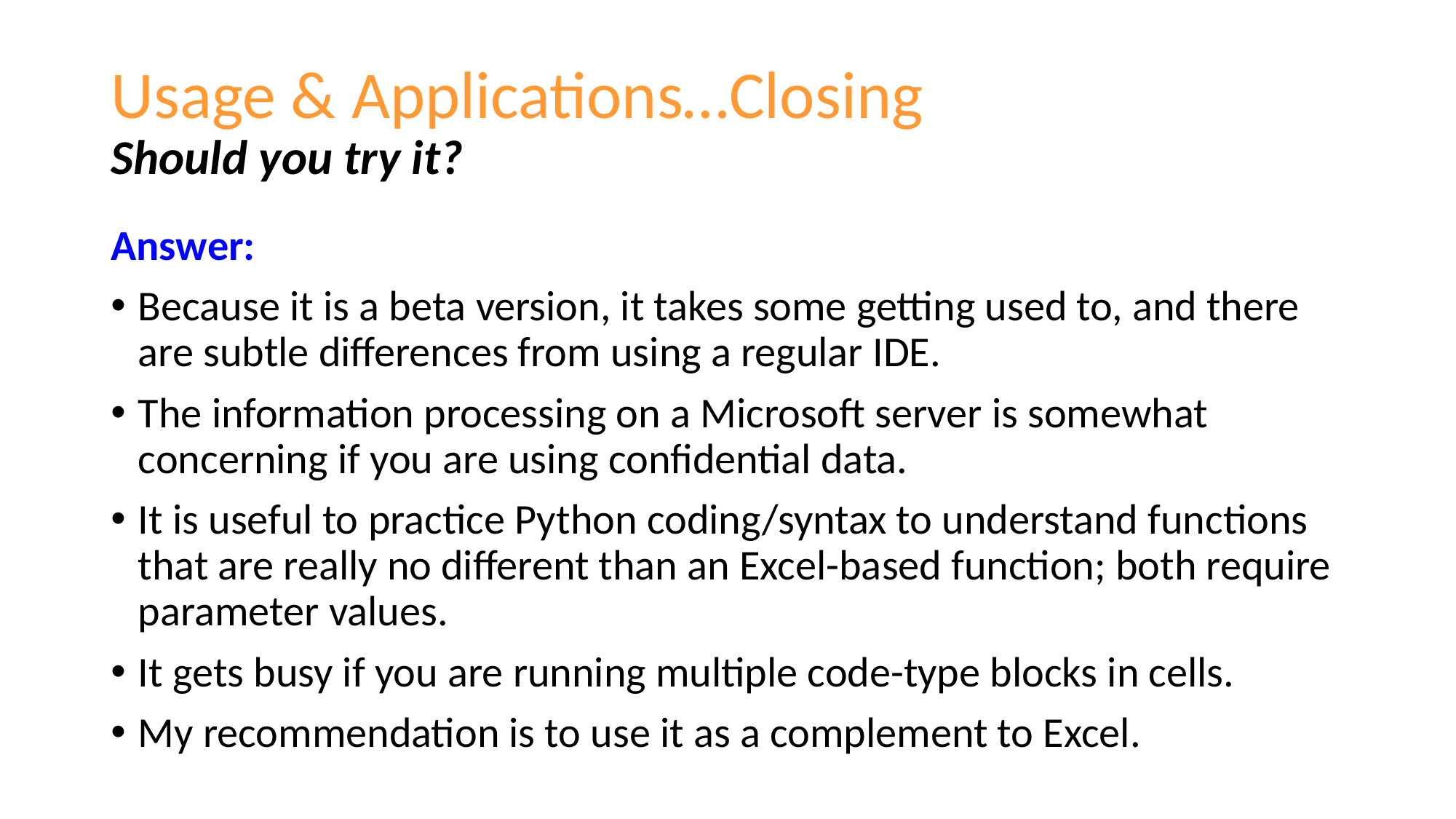

# Usage & Applications…Closing Should you try it?
Answer:
Because it is a beta version, it takes some getting used to, and there are subtle differences from using a regular IDE.
The information processing on a Microsoft server is somewhat concerning if you are using confidential data.
It is useful to practice Python coding/syntax to understand functions that are really no different than an Excel-based function; both require parameter values.
It gets busy if you are running multiple code-type blocks in cells.
My recommendation is to use it as a complement to Excel.